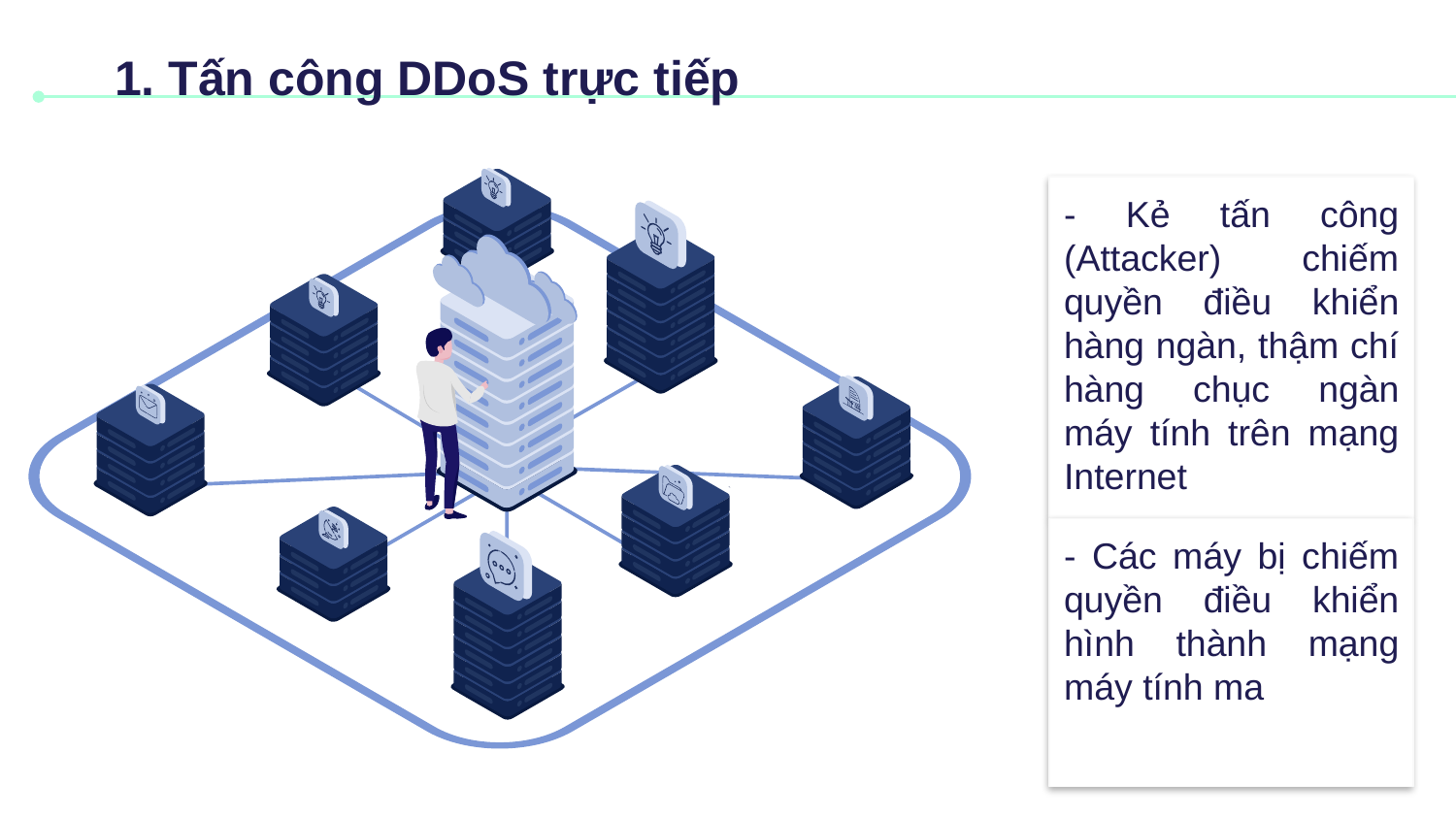

# 1. Tấn công DDoS trực tiếp

- Kẻ tấn công (Attacker) chiếm quyền điều khiển hàng ngàn, thậm chí hàng chục ngàn máy tính trên mạng Internet

- Các máy bị chiếm quyền điều khiển hình thành mạng máy tính ma